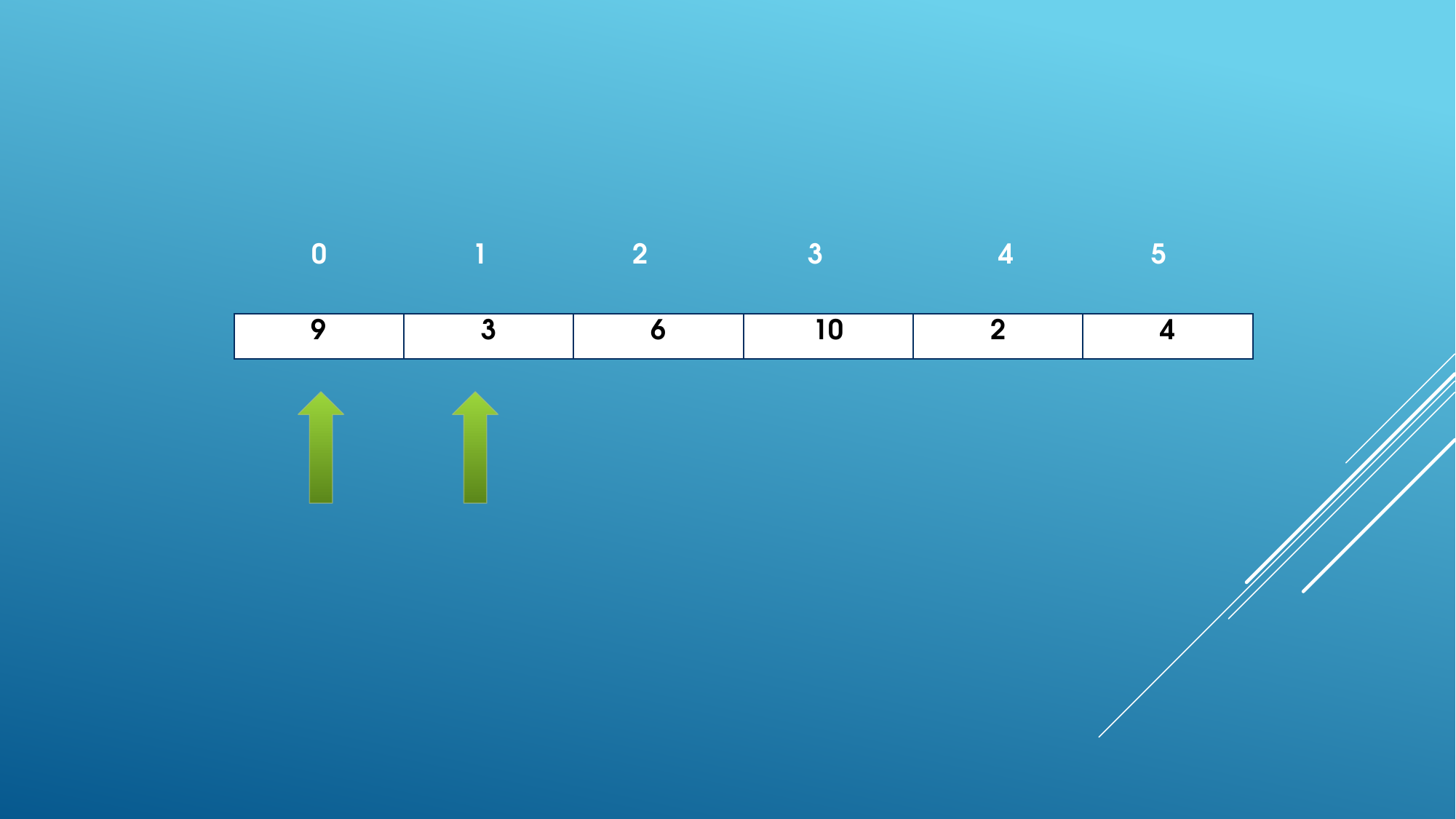

0                   1                   2                     3                       4                  5
| 9 | 3 | 6 | 10 | 2 | 4 |
| --- | --- | --- | --- | --- | --- |

#